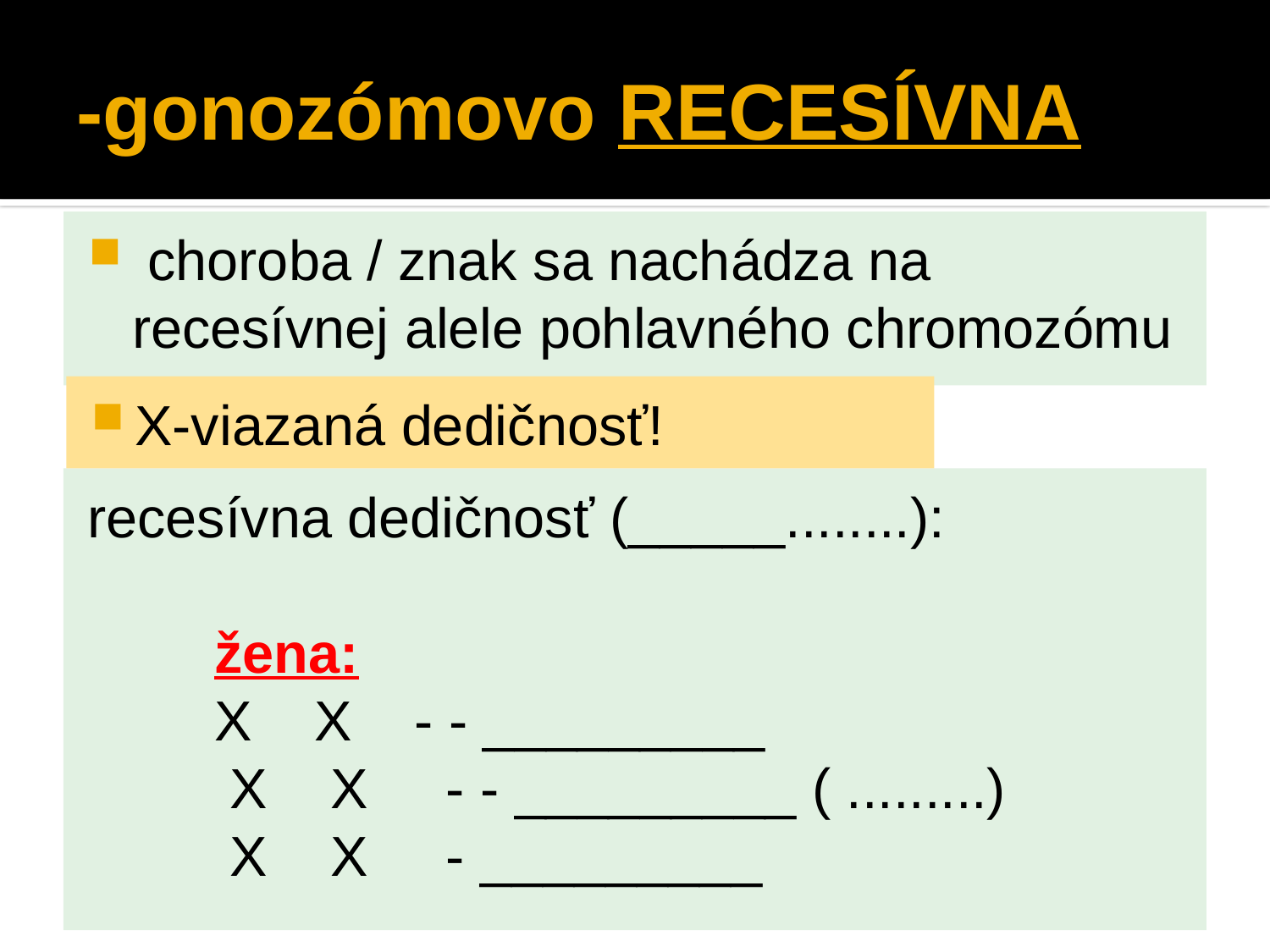

# -gonozómovo RECESÍVNA
 choroba / znak sa nachádza na recesívnej alele pohlavného chromozómu
X-viazaná dedičnosť!
recesívna dedičnosť (_____........):

	žena:
	X    X    - - _________
	 X    X     - - _________ ( .........)
	 X    X     - _________